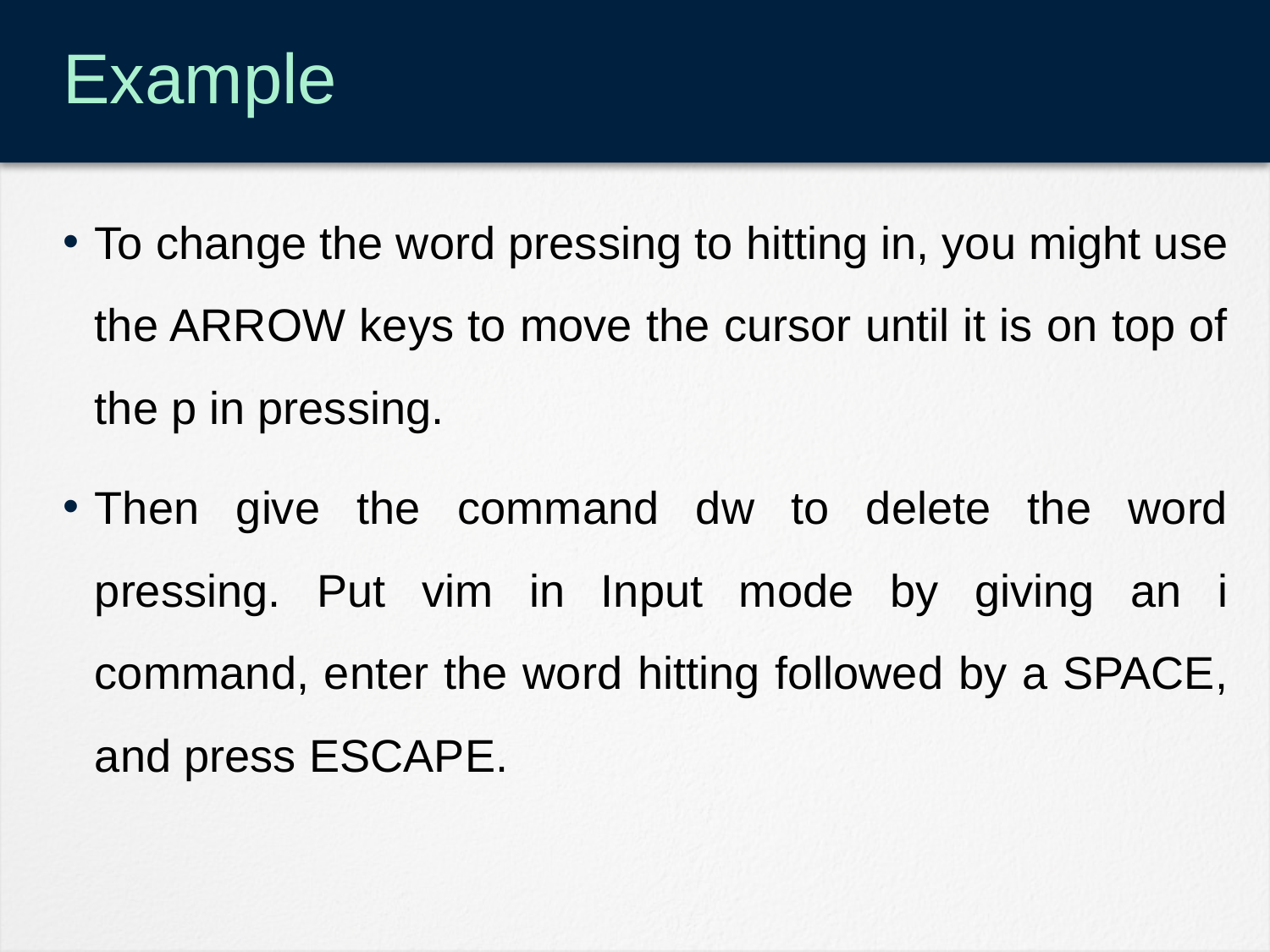

# Example
To change the word pressing to hitting in, you might use the ARROW keys to move the cursor until it is on top of the p in pressing.
Then give the command dw to delete the word pressing. Put vim in Input mode by giving an i command, enter the word hitting followed by a SPACE, and press ESCAPE.